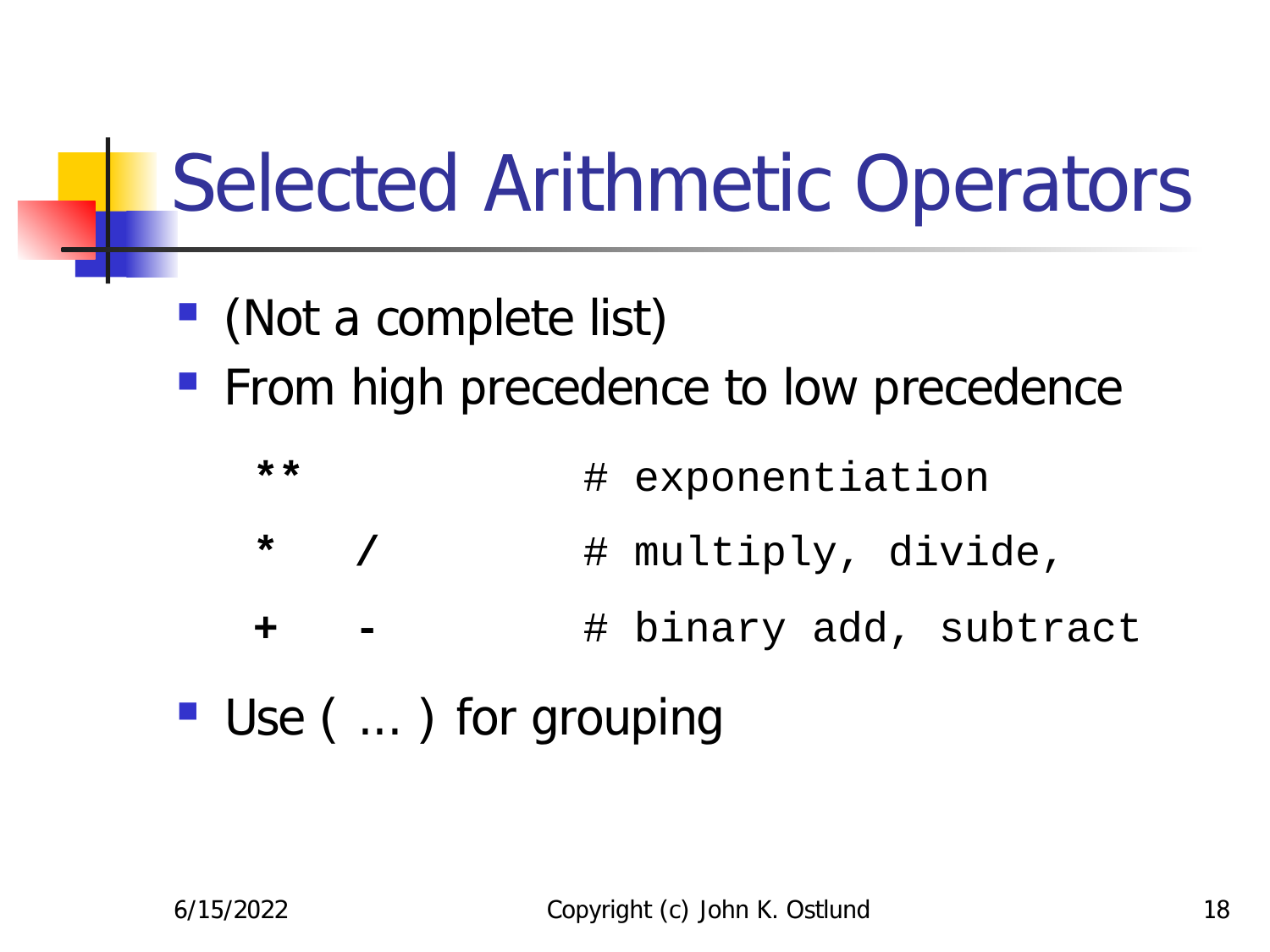

# Selected Arithmetic Operators
(Not a complete list)
From high precedence to low precedence

   **           # exponentiation

   *   /        # multiply, divide,

   +   -        # binary add, subtract

Use ( ... ) for grouping

6/15/2022
Copyright (c) John K. Ostlund
18